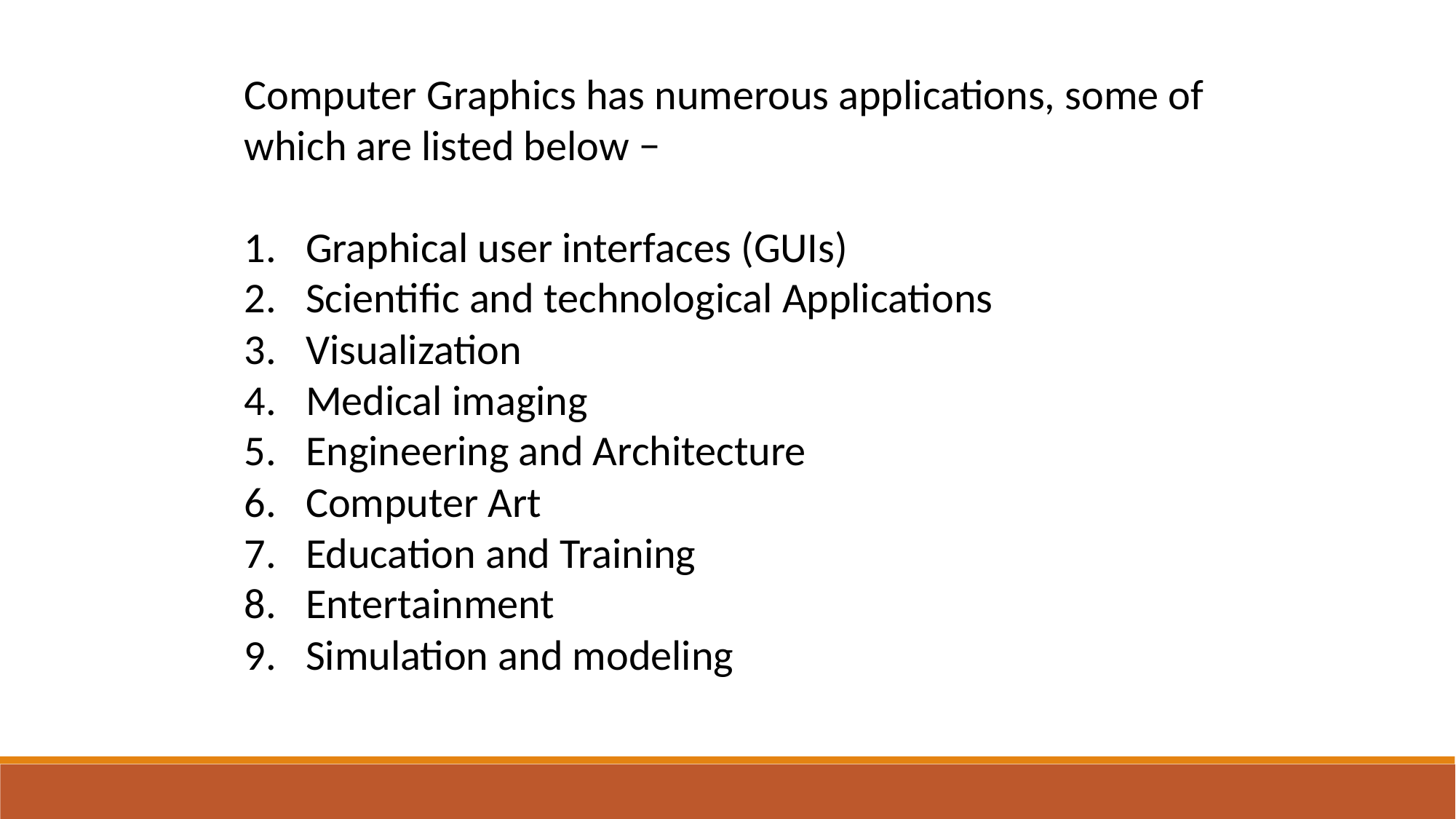

Computer Graphics has numerous applications, some of which are listed below −

Graphical user interfaces (GUIs)
Scientific and technological Applications
Visualization
Medical imaging
Engineering and Architecture
Computer Art
Education and Training
Entertainment
Simulation and modeling